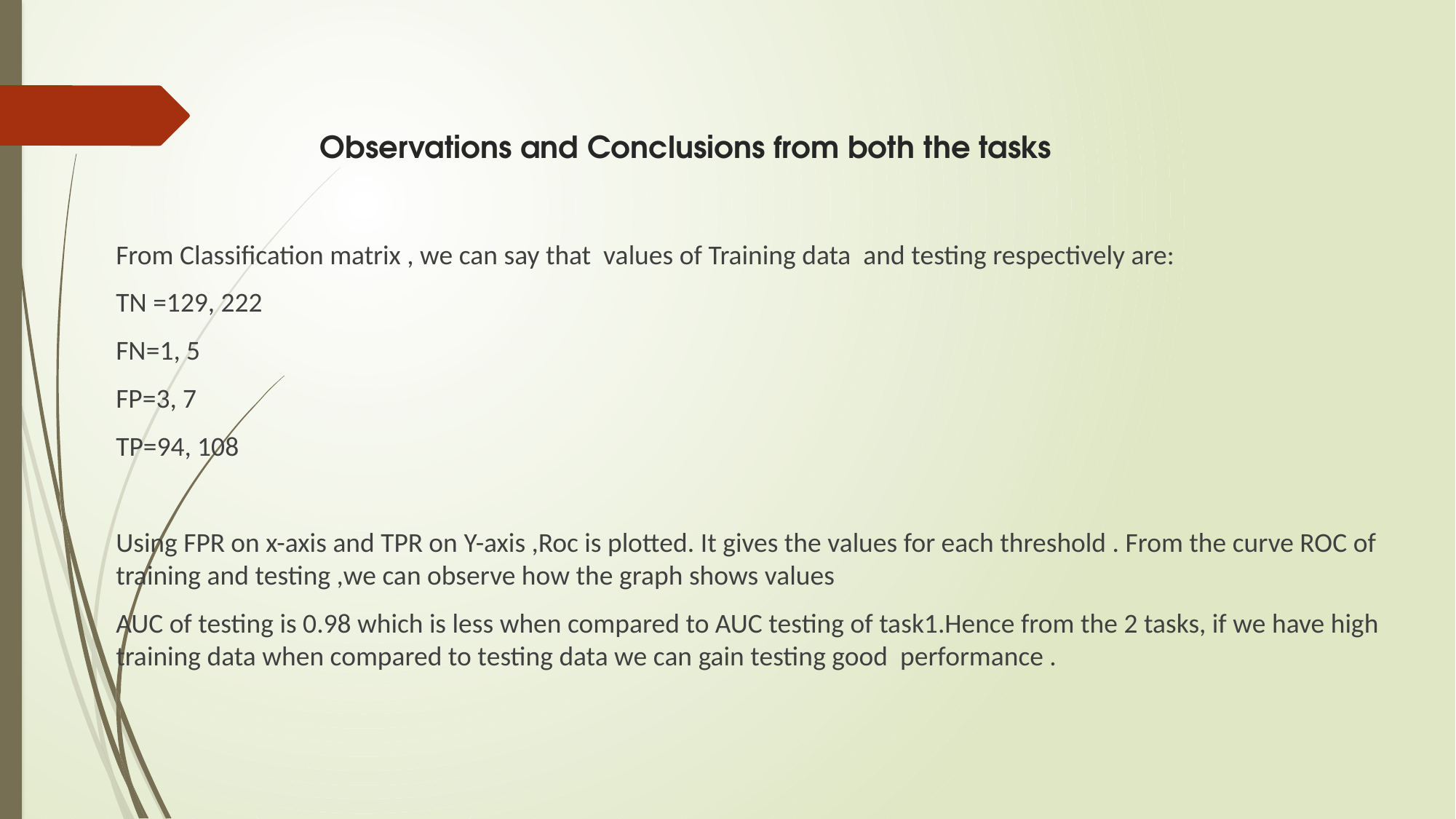

# Observations and Conclusions from both the tasks

From Classification matrix , we can say that  values of Training data  and testing respectively are:
TN =129, 222
FN=1, 5
FP=3, 7
TP=94, 108

Using FPR on x-axis and TPR on Y-axis ,Roc is plotted. It gives the values for each threshold . From the curve ROC of training and testing ,we can observe how the graph shows values
AUC of testing is 0.98 which is less when compared to AUC testing of task1.Hence from the 2 tasks, if we have high training data when compared to testing data we can gain testing good  performance .